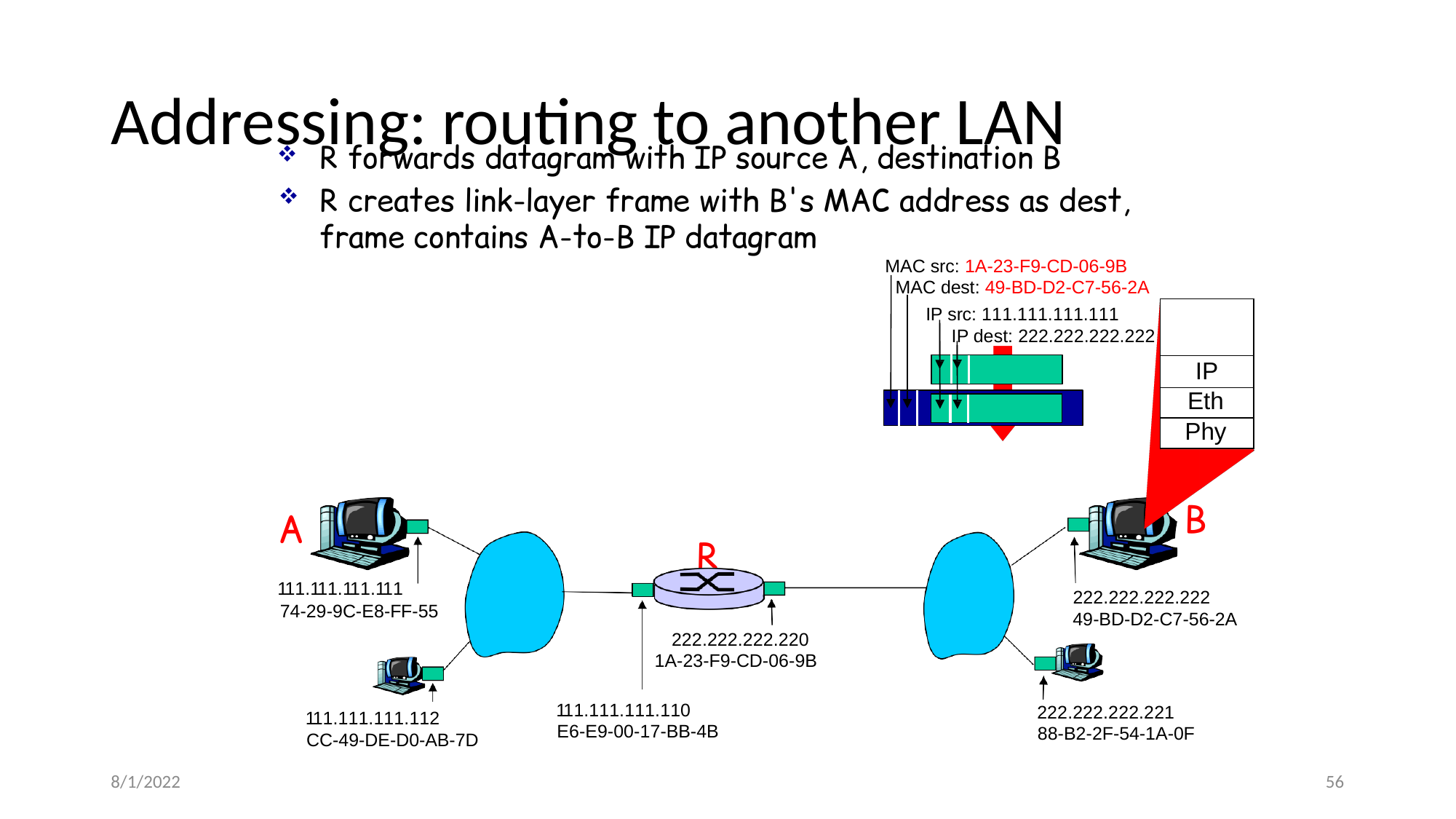

# Addressing: routing to another LAN
R forwards datagram with IP source A, destination B
R creates link-layer frame with B's MAC address as dest, frame contains A-to-B IP datagram
MAC src: 1A-23-F9-CD-06-9B MAC dest: 49-BD-D2-C7-56-2A
IP src: 111.111.111.111
IP dest: 222.222.222.222

|  |
| --- |
| IP |
| Eth |
| Phy |

B

A
111.111.111.111
74-29-9C-E8-FF-55
R
222.222.222.222
49-BD-D2-C7-56-2A
222.222.222.220
1A-23-F9-CD-06-9B
111.111.111.110
E6-E9-00-17-BB-4B
222.222.222.221
88-B2-2F-54-1A-0F
111.111.111.112
CC-49-DE-D0-AB-7D
8/1/2022
56